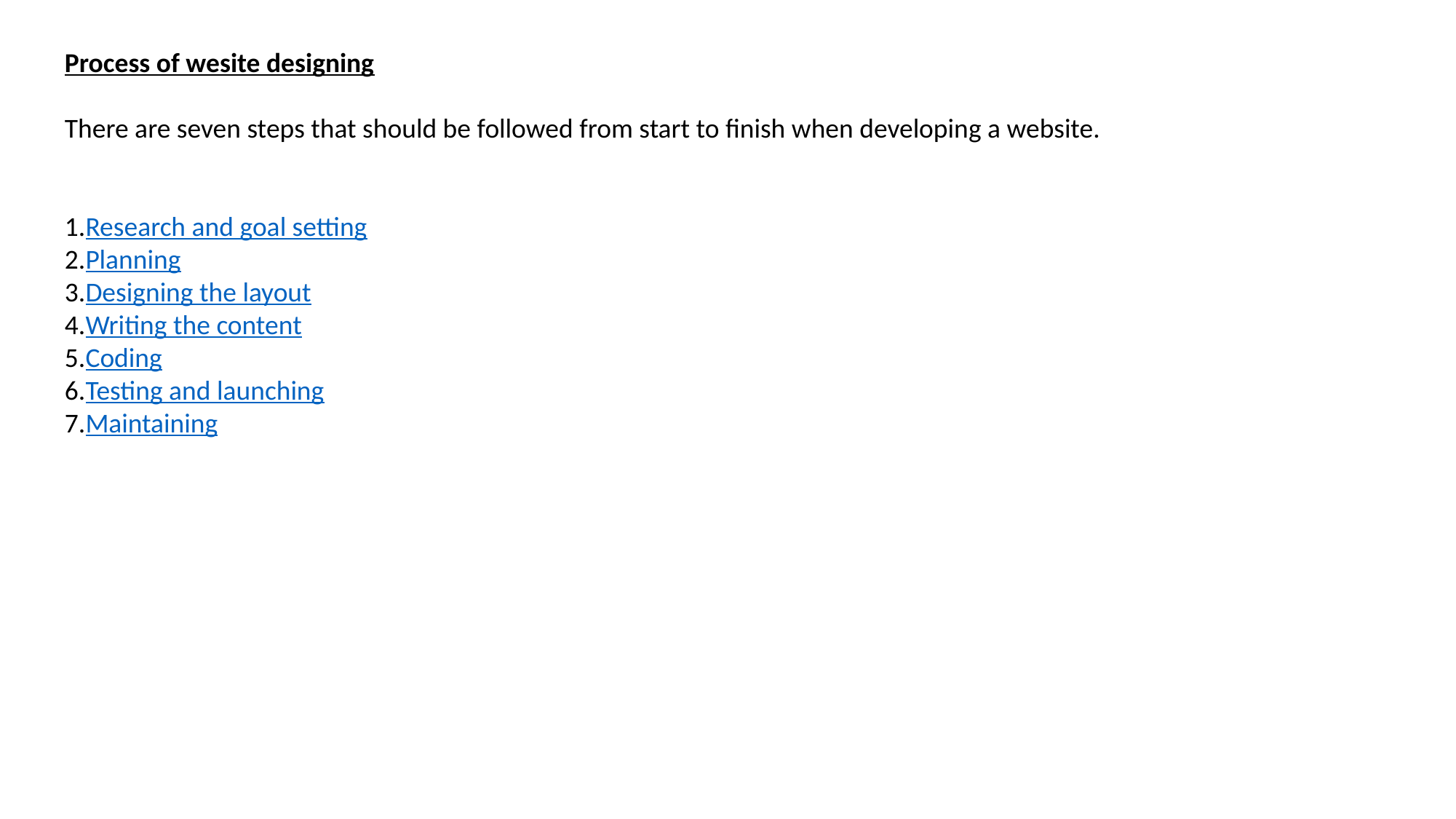

Process of wesite designing

There are seven steps that should be followed from start to finish when developing a website.

Research and goal setting
Planning
Designing the layout
Writing the content
Coding
Testing and launching
Maintaining